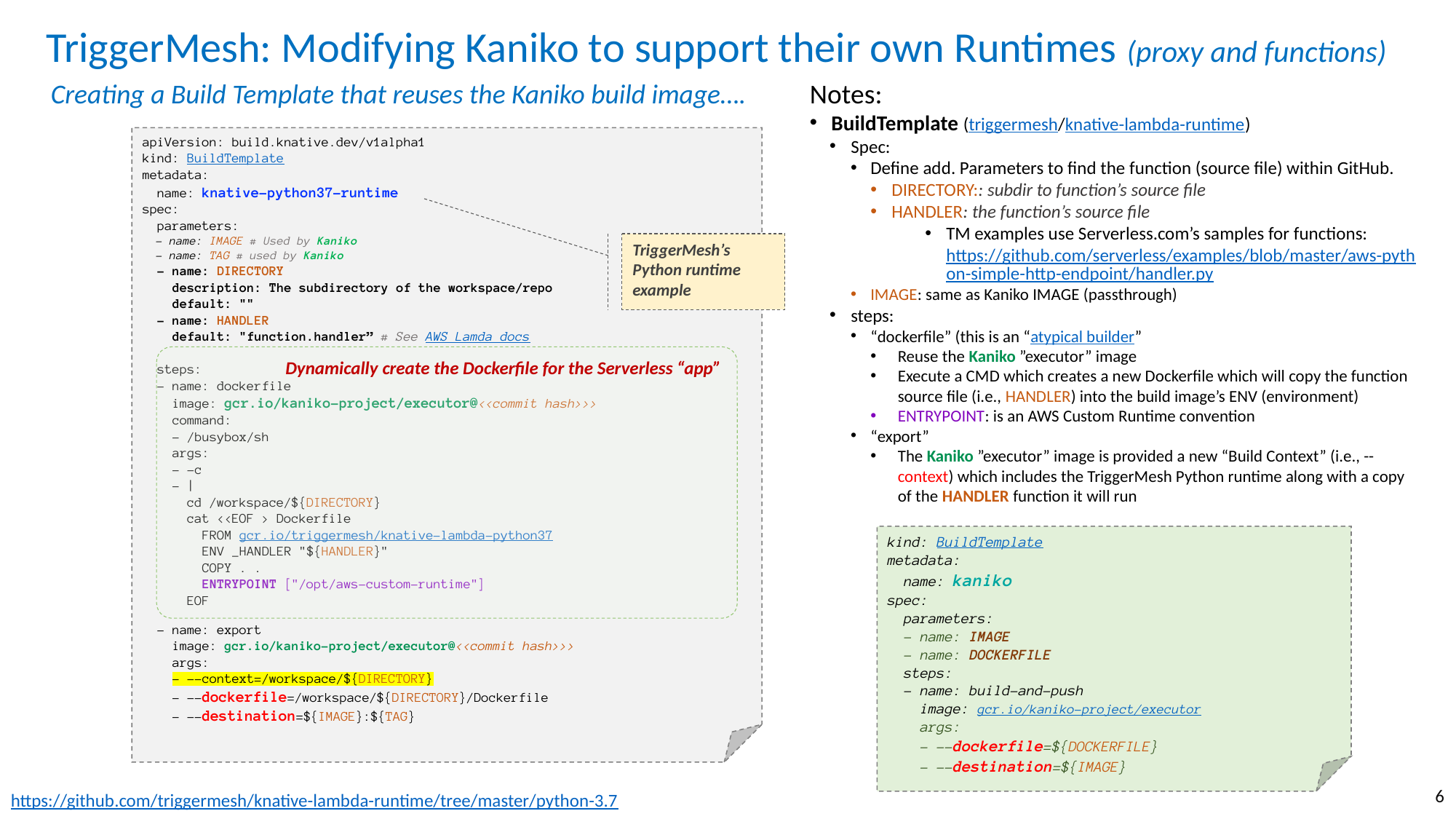

# TriggerMesh: Modifying Kaniko to support their own Runtimes (proxy and functions)
Creating a Build Template that reuses the Kaniko build image….
Notes:
BuildTemplate (triggermesh/knative-lambda-runtime)
Spec:
Define add. Parameters to find the function (source file) within GitHub.
DIRECTORY:: subdir to function’s source file
HANDLER: the function’s source file
TM examples use Serverless.com’s samples for functions: https://github.com/serverless/examples/blob/master/aws-python-simple-http-endpoint/handler.py
IMAGE: same as Kaniko IMAGE (passthrough)
steps:
“dockerfile” (this is an “atypical builder”
Reuse the Kaniko ”executor” image
Execute a CMD which creates a new Dockerfile which will copy the function source file (i.e., HANDLER) into the build image’s ENV (environment)
ENTRYPOINT: is an AWS Custom Runtime convention
“export”
The Kaniko ”executor” image is provided a new “Build Context” (i.e., --context) which includes the TriggerMesh Python runtime along with a copy of the HANDLER function it will run

apiVersion: build.knative.dev/v1alpha1
kind: BuildTemplate
metadata:
  name: knative-python37-runtime
spec:
  parameters:
  - name: IMAGE # Used by Kaniko
  - name: TAG # used by Kaniko
  - name: DIRECTORY
    description: The subdirectory of the workspace/repo
    default: ""
  - name: HANDLER
    default: "function.handler” # See AWS Lamda docs

  steps:
  - name: dockerfile
    image: gcr.io/kaniko-project/executor@<<commit hash>>>
    command:
    - /busybox/sh
    args:
    - -c
    - |
      cd /workspace/${DIRECTORY}
      cat <<EOF > Dockerfile
        FROM gcr.io/triggermesh/knative-lambda-python37
        ENV _HANDLER "${HANDLER}"
        COPY . .
        ENTRYPOINT ["/opt/aws-custom-runtime"]
      EOF

  - name: export
    image: gcr.io/kaniko-project/executor@<<commit hash>>>
    args:
    - --context=/workspace/${DIRECTORY}
    - --dockerfile=/workspace/${DIRECTORY}/Dockerfile
    - --destination=${IMAGE}:${TAG}
TriggerMesh’s Python runtime example
Dynamically create the Dockerfile for the Serverless “app”
kind: BuildTemplate
metadata:
  name: kaniko
spec:
  parameters:
  - name: IMAGE
  - name: DOCKERFILE
  steps:
  - name: build-and-push
    image: gcr.io/kaniko-project/executor
    args:
    - --dockerfile=${DOCKERFILE}
    - --destination=${IMAGE}
6
https://github.com/triggermesh/knative-lambda-runtime/tree/master/python-3.7